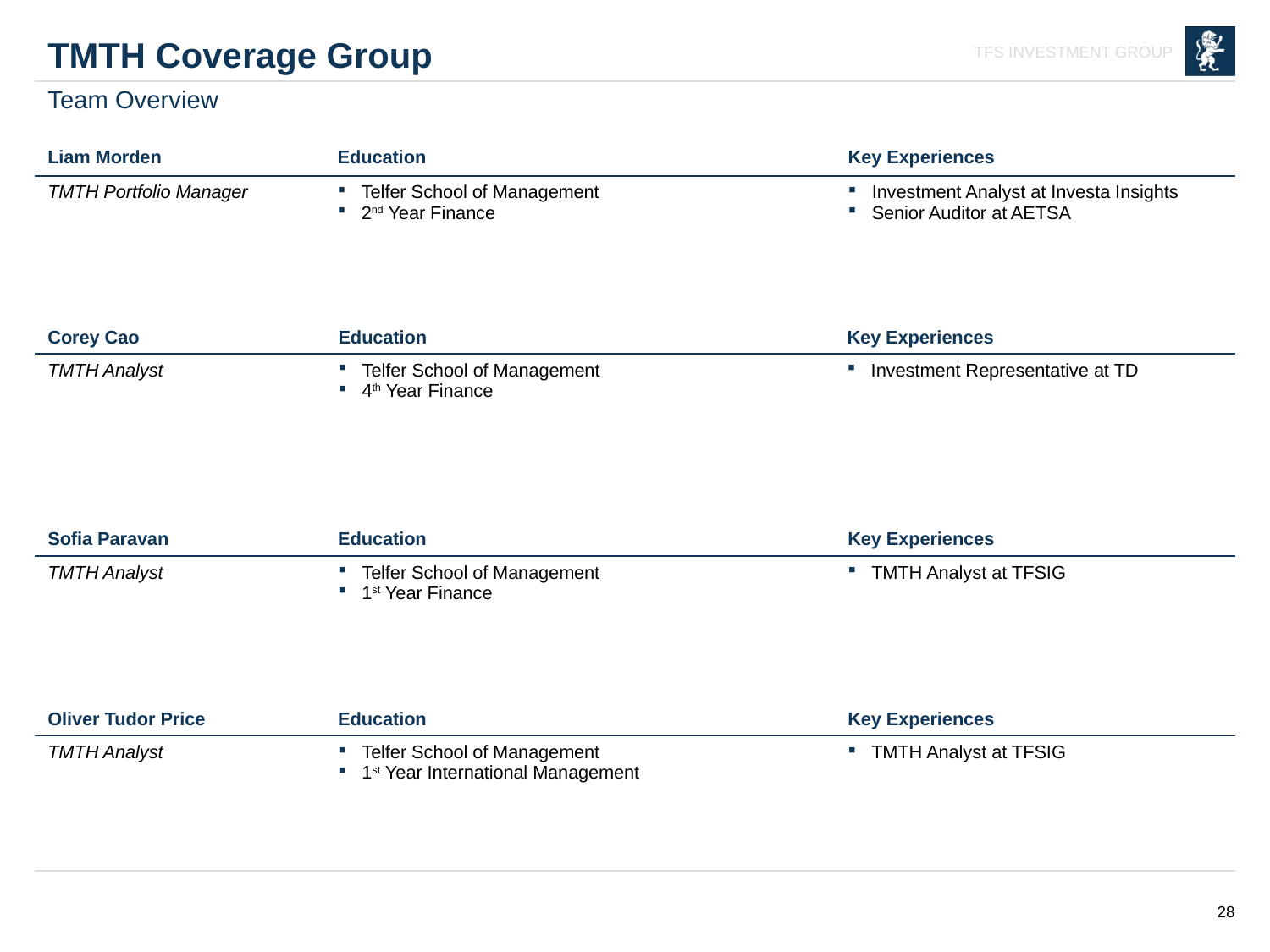

# TMTH Coverage Group
Team Overview
| Liam Morden | Education | Key Experiences |
| --- | --- | --- |
| TMTH Portfolio Manager | Telfer School of Management 2nd Year Finance | Investment Analyst at Investa Insights Senior Auditor at AETSA |
| Corey Cao | Education | Key Experiences |
| --- | --- | --- |
| TMTH Analyst | Telfer School of Management 4th Year Finance | Investment Representative at TD |
| Sofia Paravan | Education | Key Experiences |
| --- | --- | --- |
| TMTH Analyst | Telfer School of Management 1st Year Finance | TMTH Analyst at TFSIG |
| Oliver Tudor Price | Education | Key Experiences |
| --- | --- | --- |
| TMTH Analyst | Telfer School of Management 1st Year International Management | TMTH Analyst at TFSIG |